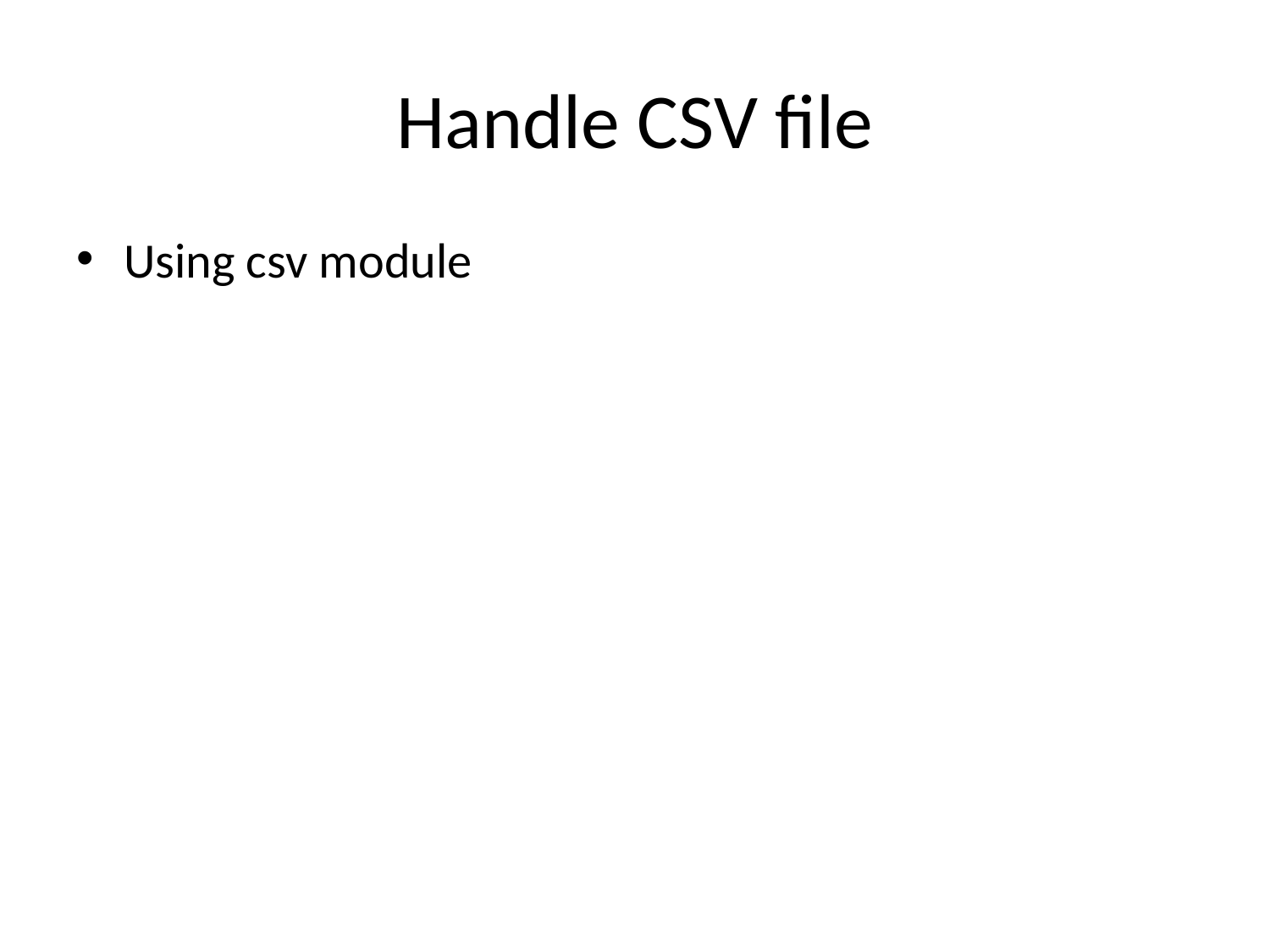

# Handle CSV file
Using csv module